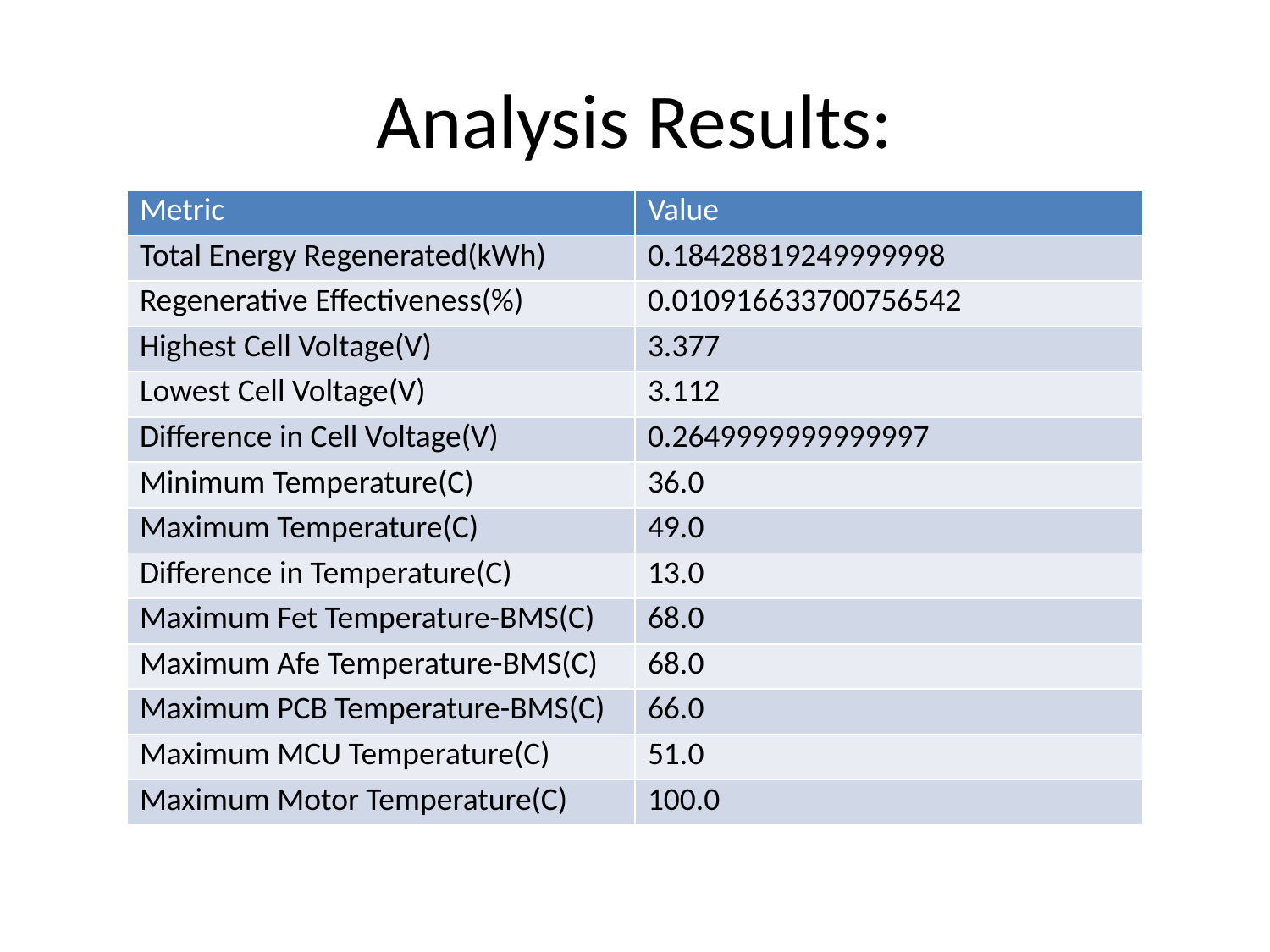

# Analysis Results:
| Metric | Value |
| --- | --- |
| Total Energy Regenerated(kWh) | 0.18428819249999998 |
| Regenerative Effectiveness(%) | 0.010916633700756542 |
| Highest Cell Voltage(V) | 3.377 |
| Lowest Cell Voltage(V) | 3.112 |
| Difference in Cell Voltage(V) | 0.2649999999999997 |
| Minimum Temperature(C) | 36.0 |
| Maximum Temperature(C) | 49.0 |
| Difference in Temperature(C) | 13.0 |
| Maximum Fet Temperature-BMS(C) | 68.0 |
| Maximum Afe Temperature-BMS(C) | 68.0 |
| Maximum PCB Temperature-BMS(C) | 66.0 |
| Maximum MCU Temperature(C) | 51.0 |
| Maximum Motor Temperature(C) | 100.0 |